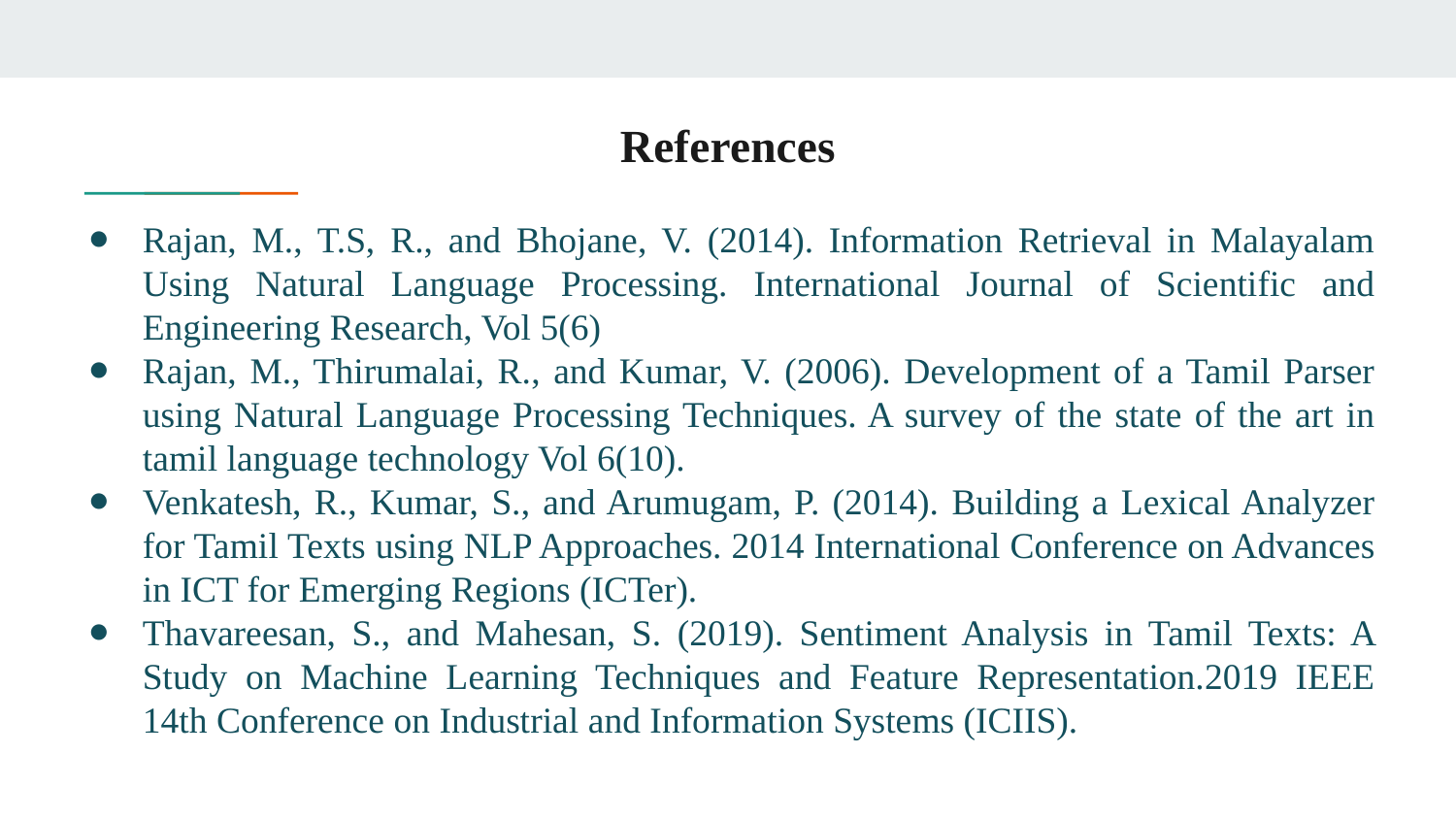

# References
Rajan, M., T.S, R., and Bhojane, V. (2014). Information Retrieval in Malayalam Using Natural Language Processing. International Journal of Scientific and Engineering Research, Vol 5(6)
Rajan, M., Thirumalai, R., and Kumar, V. (2006). Development of a Tamil Parser using Natural Language Processing Techniques. A survey of the state of the art in tamil language technology Vol 6(10).
Venkatesh, R., Kumar, S., and Arumugam, P. (2014). Building a Lexical Analyzer for Tamil Texts using NLP Approaches. 2014 International Conference on Advances in ICT for Emerging Regions (ICTer).
Thavareesan, S., and Mahesan, S. (2019). Sentiment Analysis in Tamil Texts: A Study on Machine Learning Techniques and Feature Representation.2019 IEEE 14th Conference on Industrial and Information Systems (ICIIS).